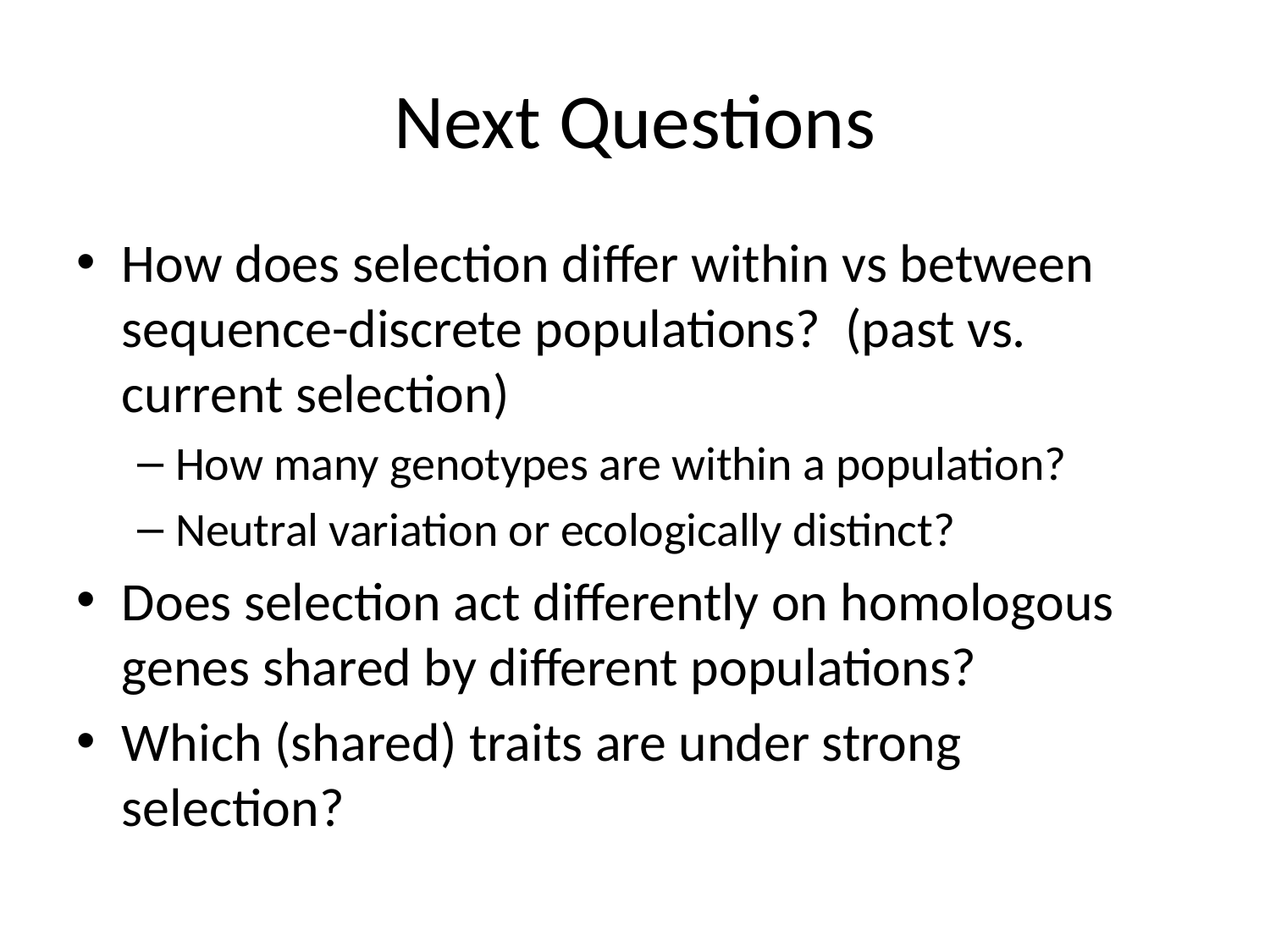

# Next Questions
How does selection differ within vs between sequence-discrete populations?  (past vs. current selection)
How many genotypes are within a population?
Neutral variation or ecologically distinct?
Does selection act differently on homologous genes shared by different populations?
Which (shared) traits are under strong selection?